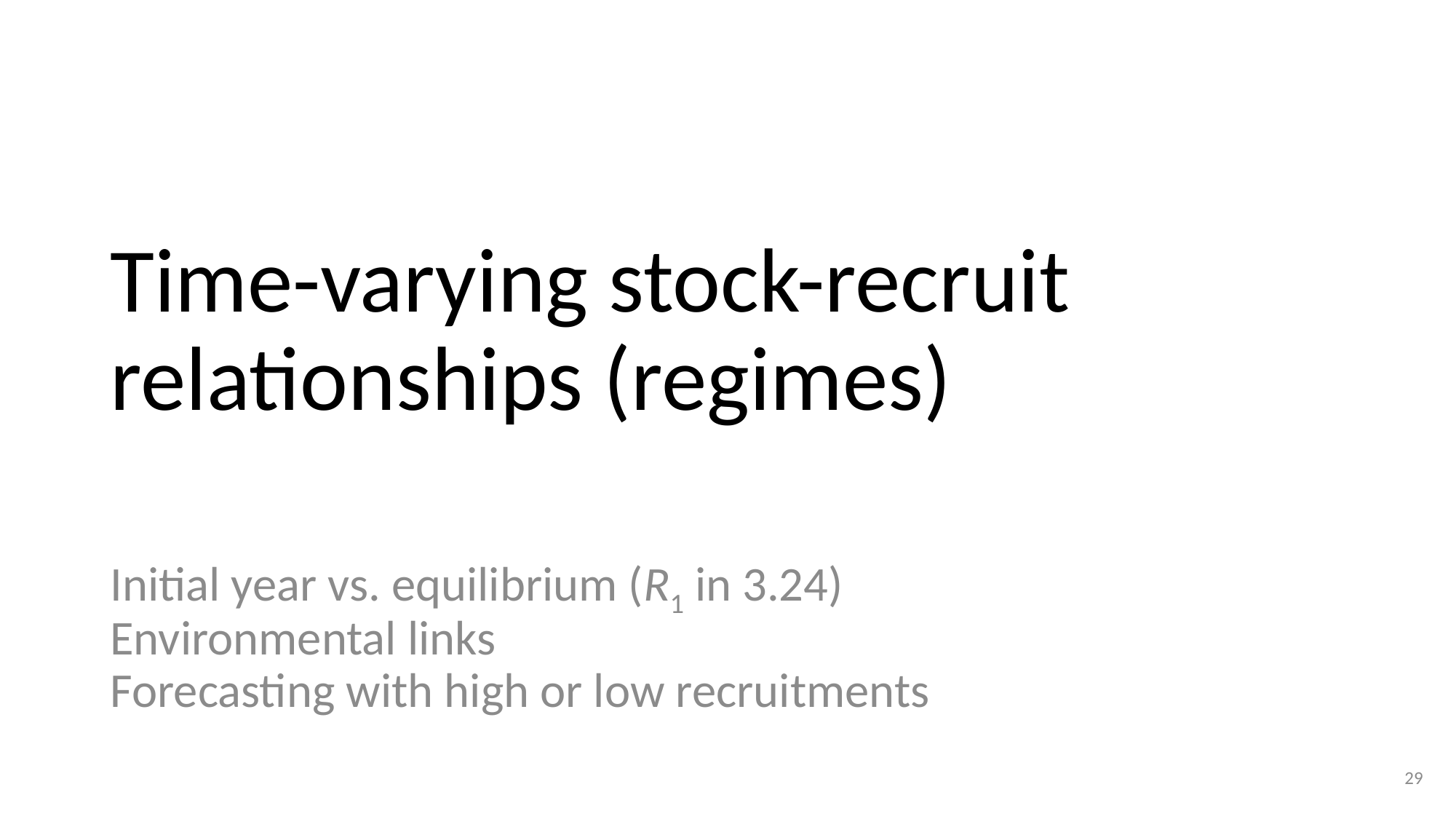

# Time-varying stock-recruit relationships (regimes)
Initial year vs. equilibrium (R1 in 3.24)
Environmental links
Forecasting with high or low recruitments
29